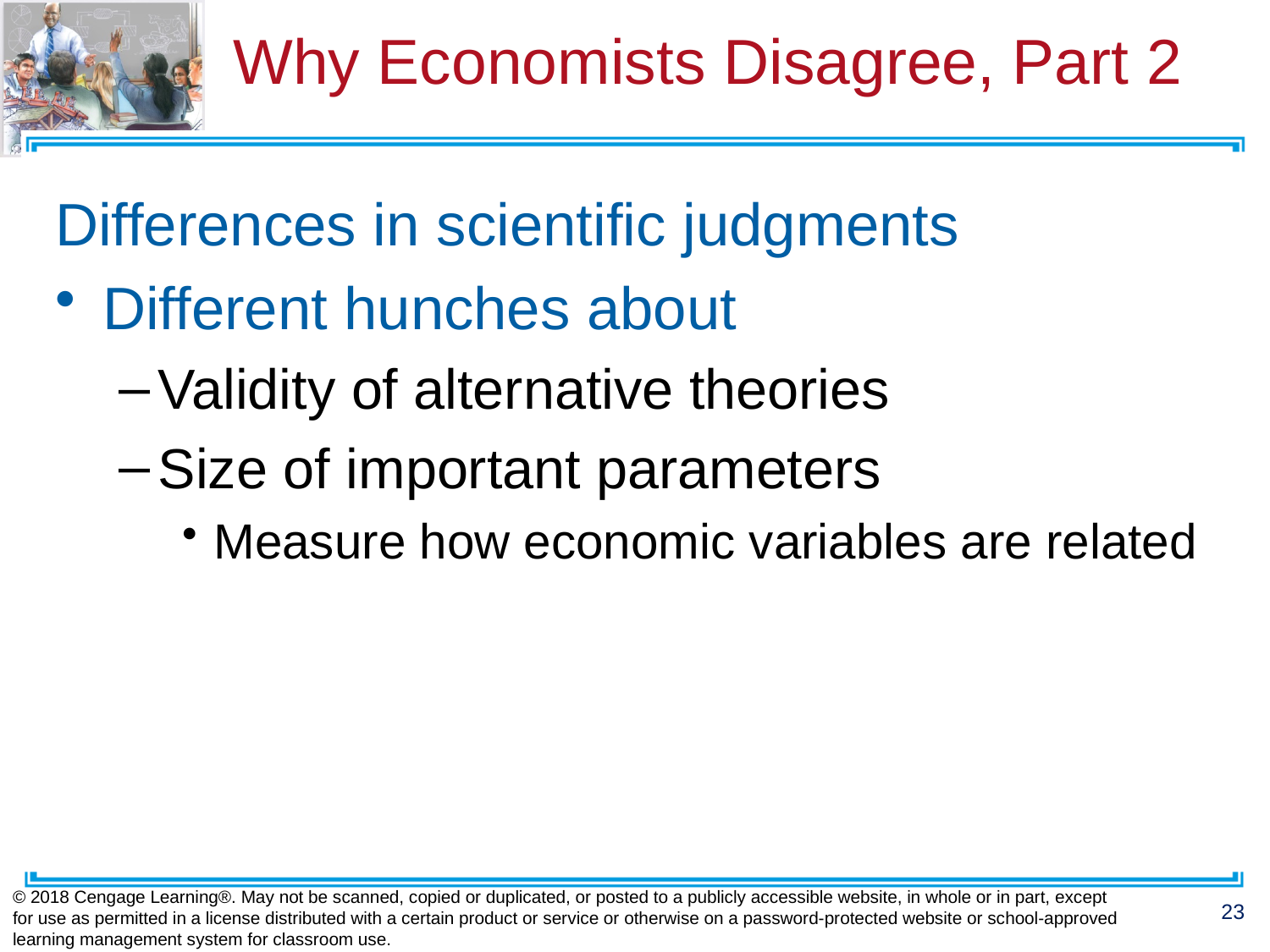

# Why Economists Disagree, Part 2
Differences in scientific judgments
Different hunches about
Validity of alternative theories
Size of important parameters
Measure how economic variables are related
© 2018 Cengage Learning®. May not be scanned, copied or duplicated, or posted to a publicly accessible website, in whole or in part, except for use as permitted in a license distributed with a certain product or service or otherwise on a password-protected website or school-approved learning management system for classroom use.
23